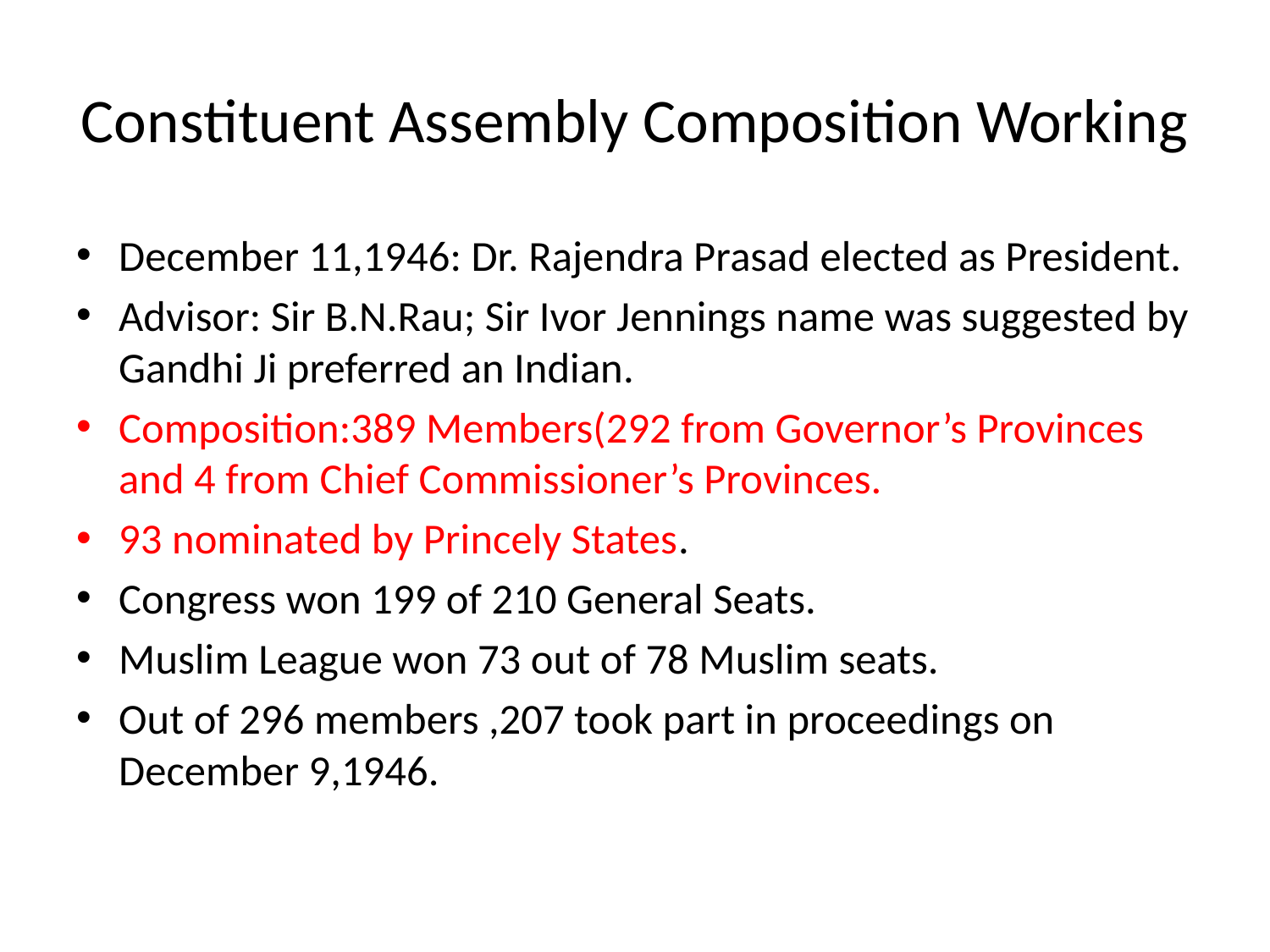

# Constituent Assembly Composition Working
December 11,1946: Dr. Rajendra Prasad elected as President.
Advisor: Sir B.N.Rau; Sir Ivor Jennings name was suggested by Gandhi Ji preferred an Indian.
Composition:389 Members(292 from Governor’s Provinces and 4 from Chief Commissioner’s Provinces.
93 nominated by Princely States.
Congress won 199 of 210 General Seats.
Muslim League won 73 out of 78 Muslim seats.
Out of 296 members ,207 took part in proceedings on December 9,1946.